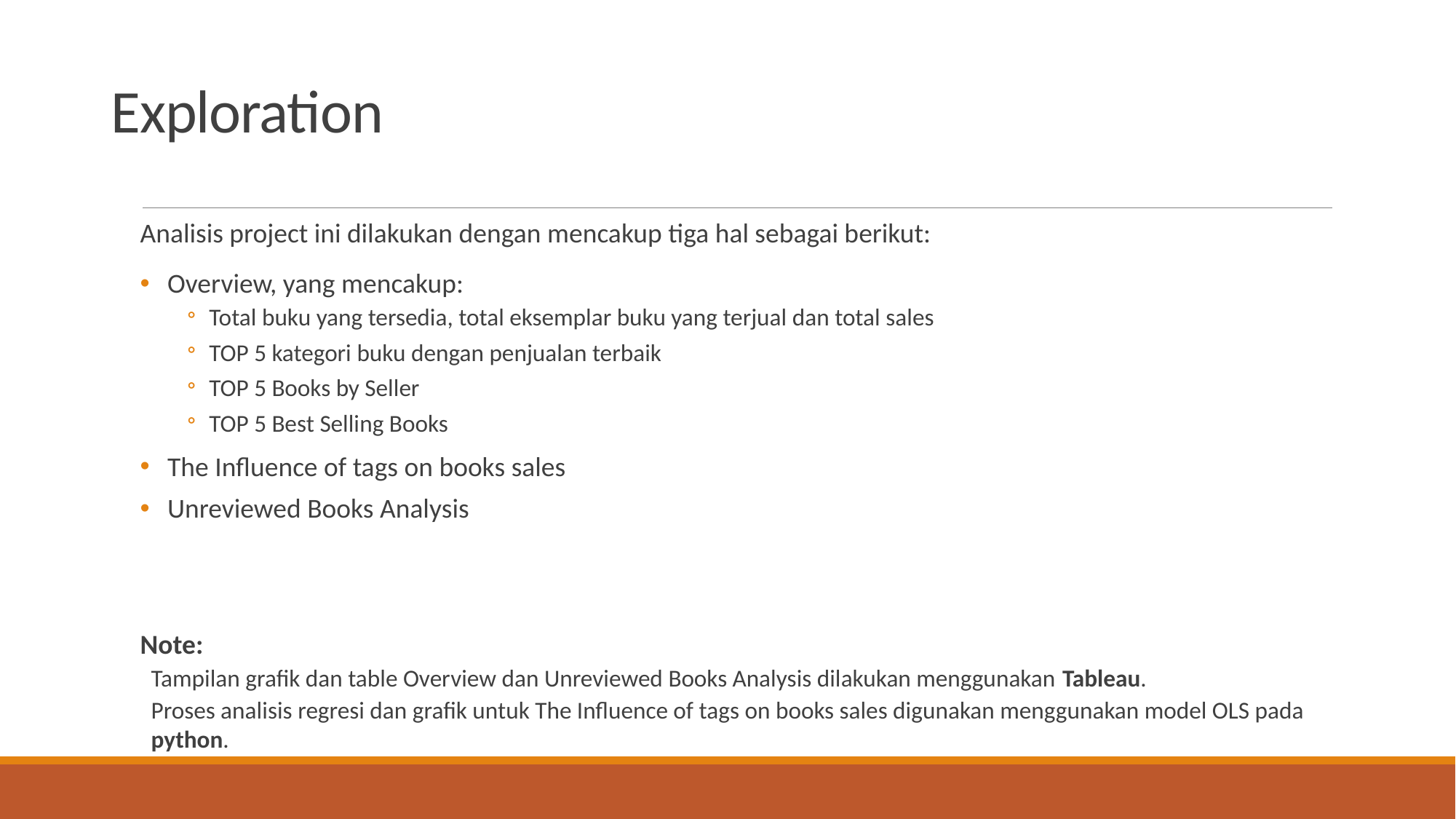

Exploration
Analisis project ini dilakukan dengan mencakup tiga hal sebagai berikut:
Overview, yang mencakup:
Total buku yang tersedia, total eksemplar buku yang terjual dan total sales
TOP 5 kategori buku dengan penjualan terbaik
TOP 5 Books by Seller
TOP 5 Best Selling Books
The Influence of tags on books sales
Unreviewed Books Analysis

Note:
Tampilan grafik dan table Overview dan Unreviewed Books Analysis dilakukan menggunakan Tableau.
Proses analisis regresi dan grafik untuk The Influence of tags on books sales digunakan menggunakan model OLS pada python.